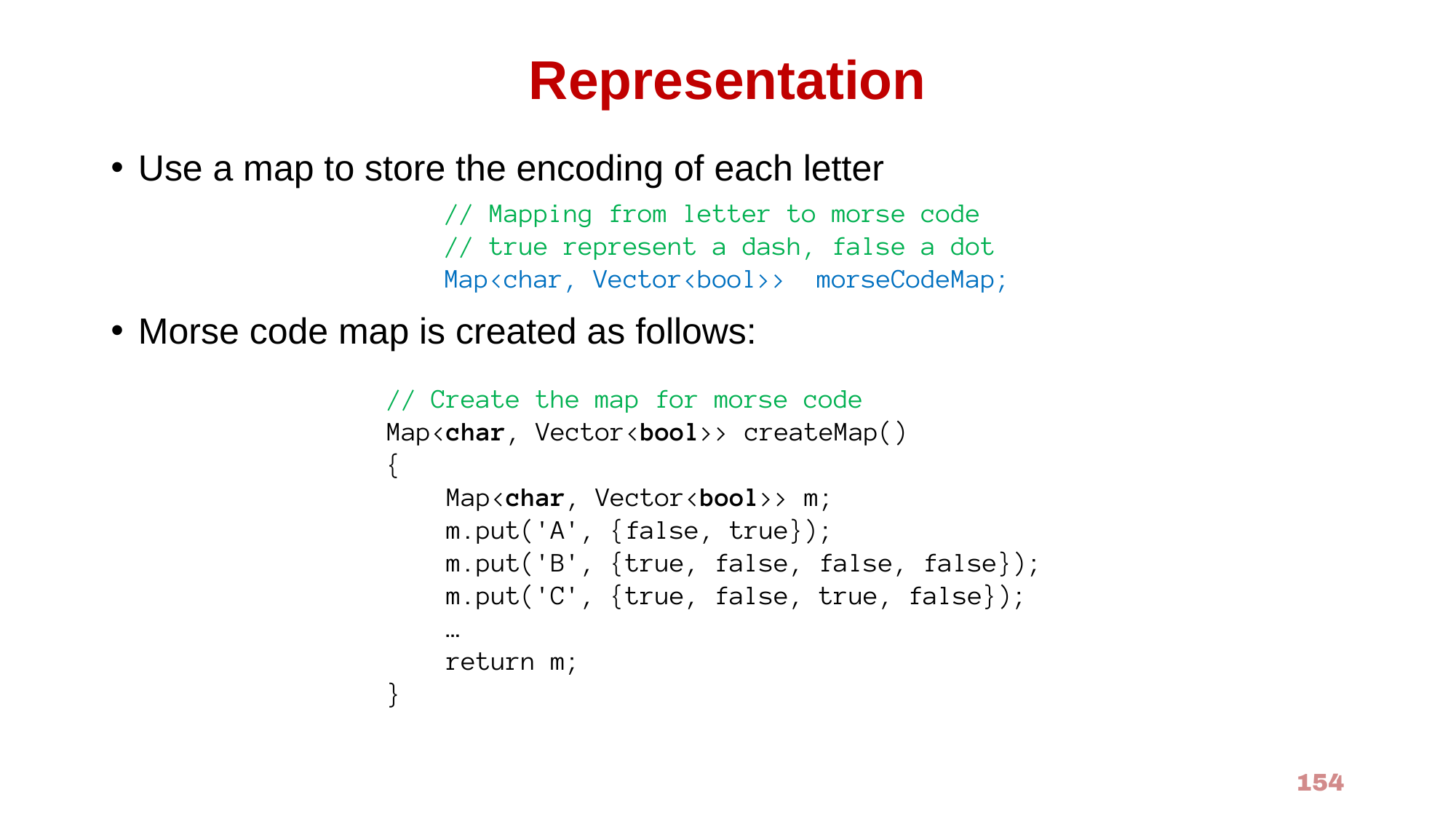

# Representation
Use a map to store the encoding of each letter

Morse code map is created as follows:
// Mapping from letter to morse code
// true represent a dash, false a dot
Map<char, Vector<bool>>  morseCodeMap;
// Create the map for morse code
Map<char, Vector<bool>> createMap()
{
    Map<char, Vector<bool>> m;
    m.put('A', {false, true});
    m.put('B', {true, false, false, false});
    m.put('C', {true, false, true, false});
    …
    return m;
}
154